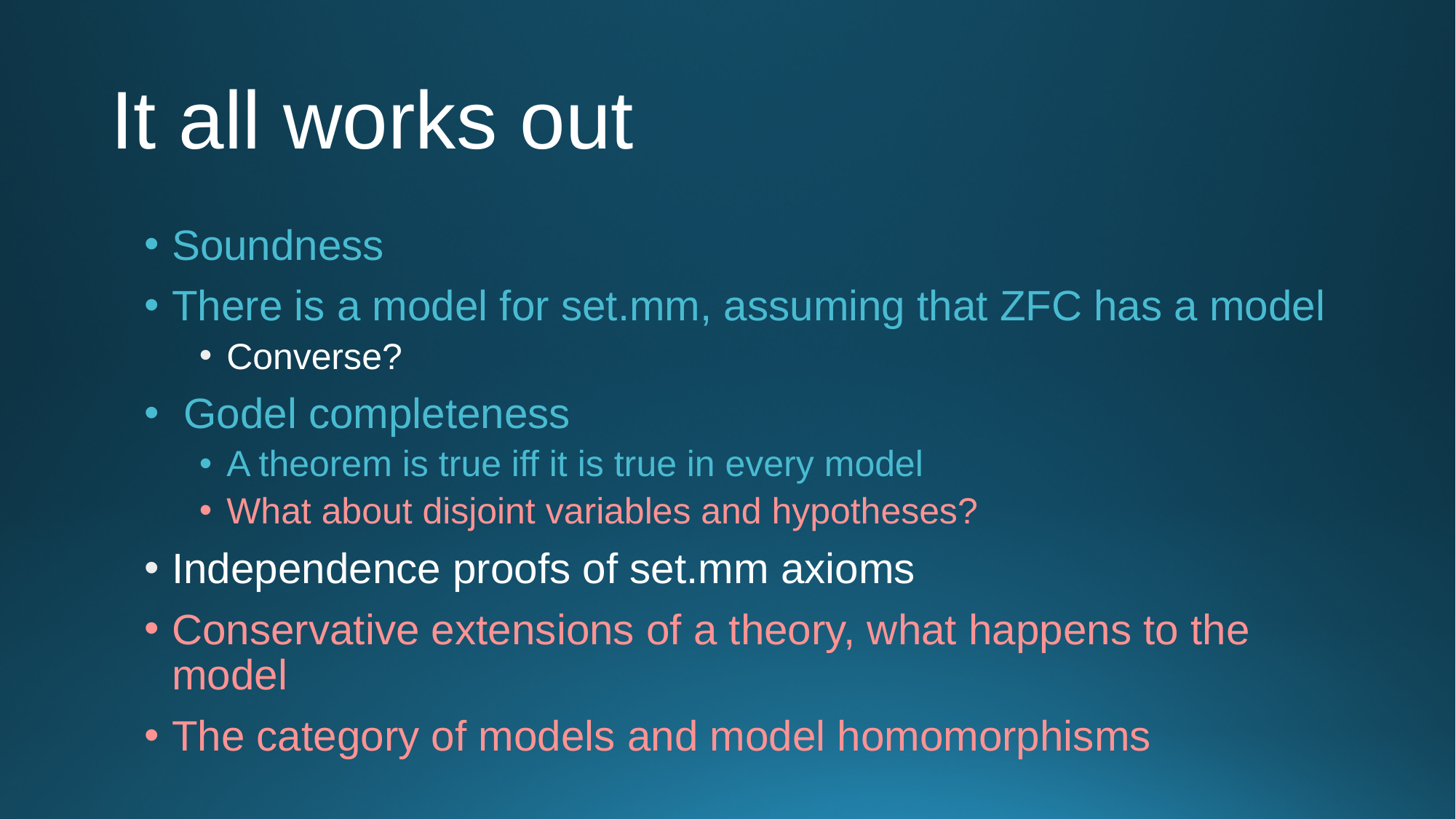

# It all works out
Soundness
There is a model for set.mm, assuming that ZFC has a model
Converse?
 Godel completeness
A theorem is true iff it is true in every model
What about disjoint variables and hypotheses?
Independence proofs of set.mm axioms
Conservative extensions of a theory, what happens to the model
The category of models and model homomorphisms